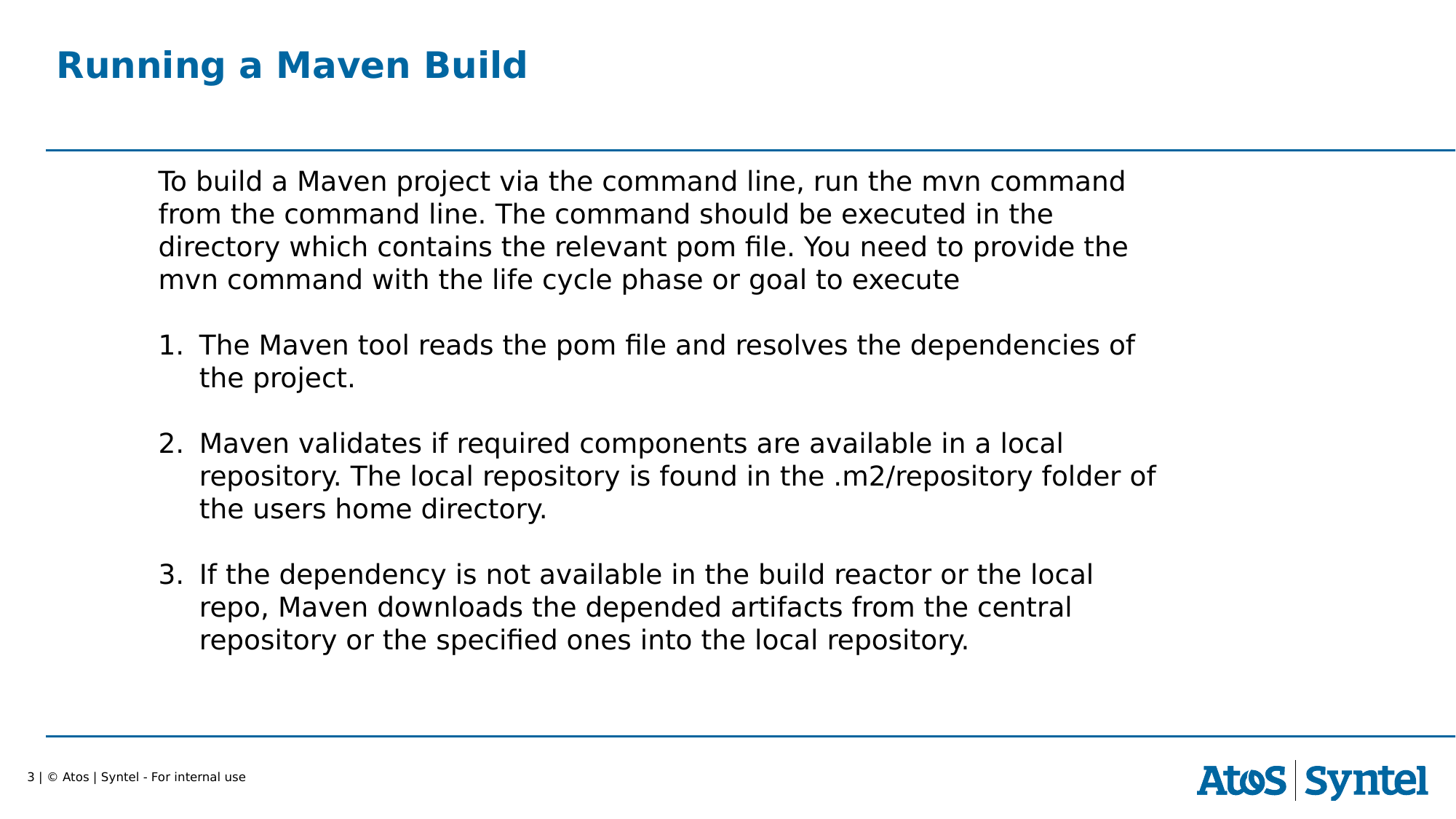

# Running a Maven Build
To build a Maven project via the command line, run the mvn command from the command line. The command should be executed in the directory which contains the relevant pom file. You need to provide the mvn command with the life cycle phase or goal to execute

The Maven tool reads the pom file and resolves the dependencies of the project.

Maven validates if required components are available in a local repository. The local repository is found in the .m2/repository folder of the users home directory.

If the dependency is not available in the build reactor or the local repo, Maven downloads the depended artifacts from the central repository or the specified ones into the local repository.